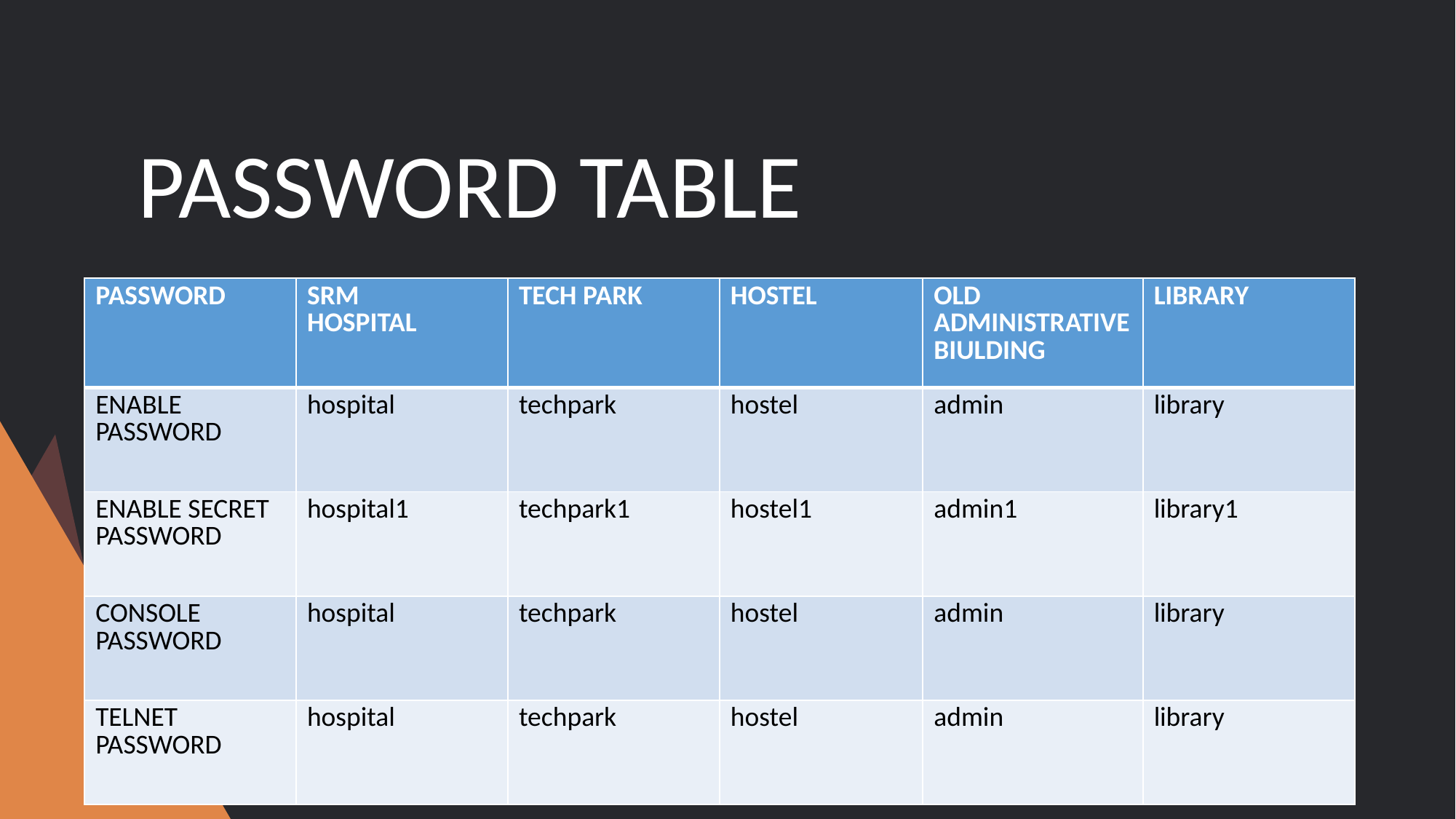

# PASSWORD TABLE
| PASSWORD | SRM HOSPITAL | TECH PARK | HOSTEL | OLD ADMINISTRATIVE BIULDING | LIBRARY |
| --- | --- | --- | --- | --- | --- |
| ENABLE PASSWORD | hospital | techpark | hostel | admin | library |
| ENABLE SECRET PASSWORD | hospital1 | techpark1 | hostel1 | admin1 | library1 |
| CONSOLE PASSWORD | hospital | techpark | hostel | admin | library |
| TELNET PASSWORD | hospital | techpark | hostel | admin | library |